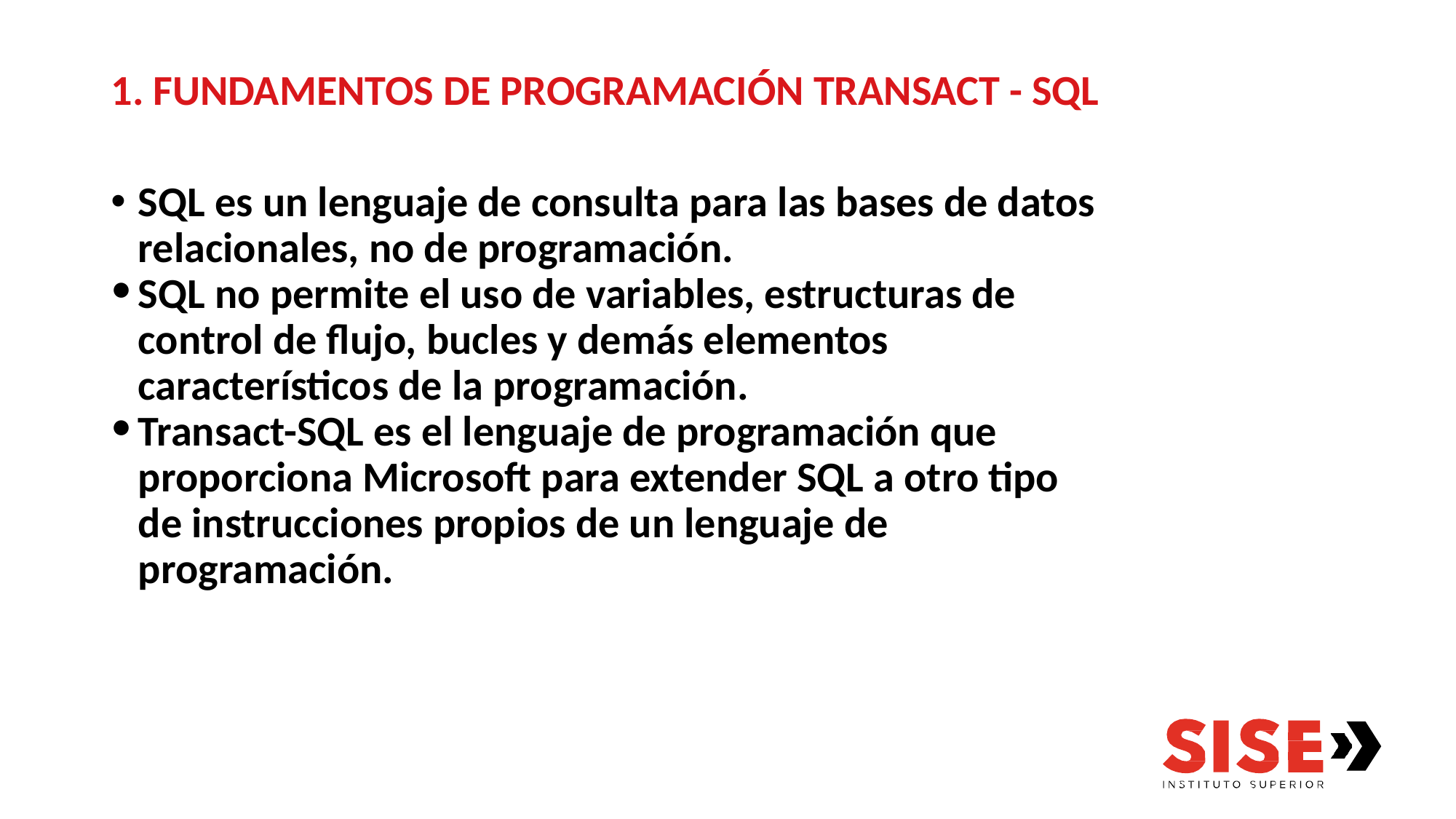

1. FUNDAMENTOS DE PROGRAMACIÓN TRANSACT - SQL

SQL es un lenguaje de consulta para las bases de datos relacionales, no de programación.
SQL no permite el uso de variables, estructuras de control de flujo, bucles y demás elementos característicos de la programación.
Transact-SQL es el lenguaje de programación que proporciona Microsoft para extender SQL a otro tipo de instrucciones propios de un lenguaje de programación.